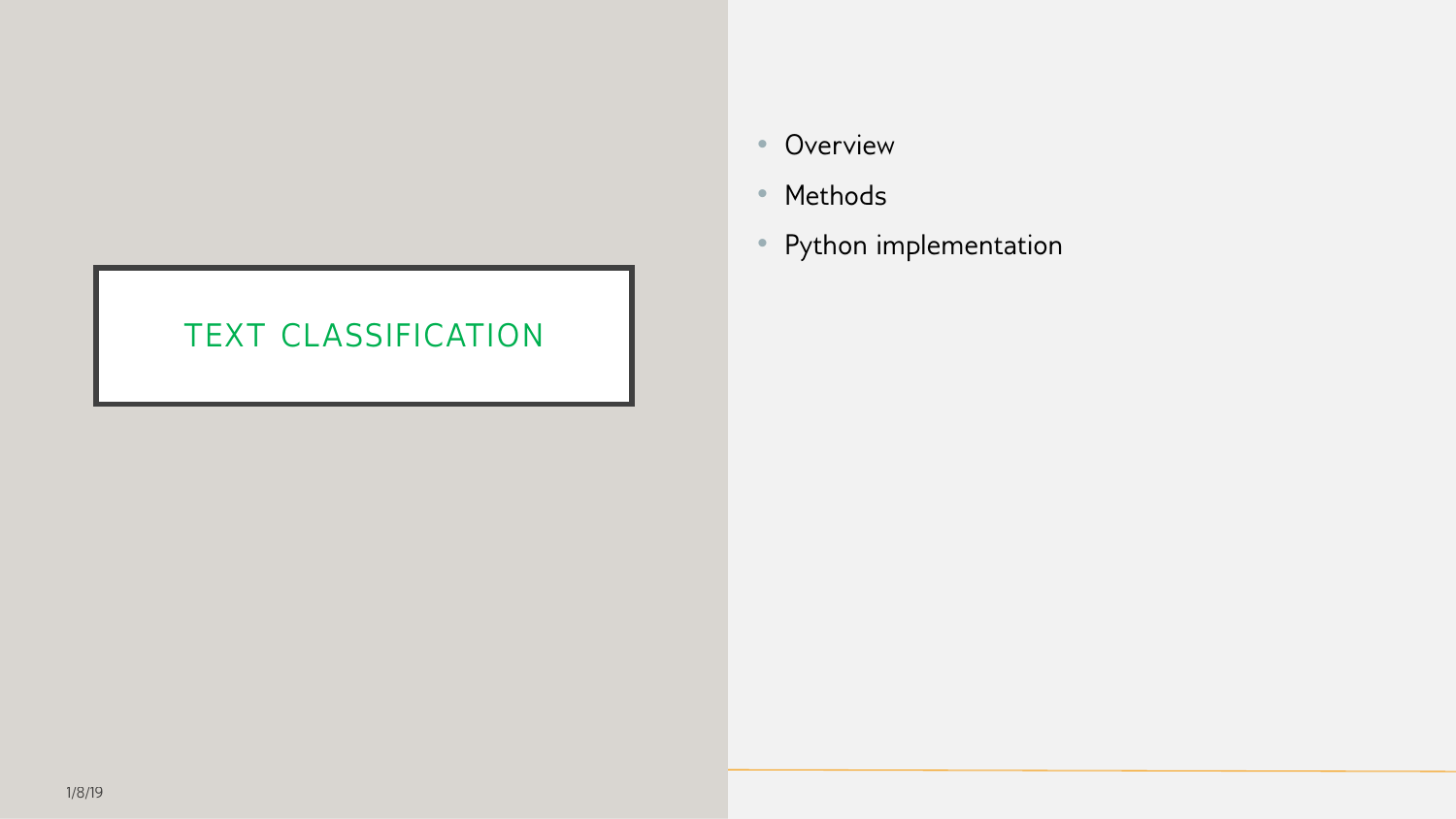

Overview
Methods
Python implementation
# Text classification

1/8/19